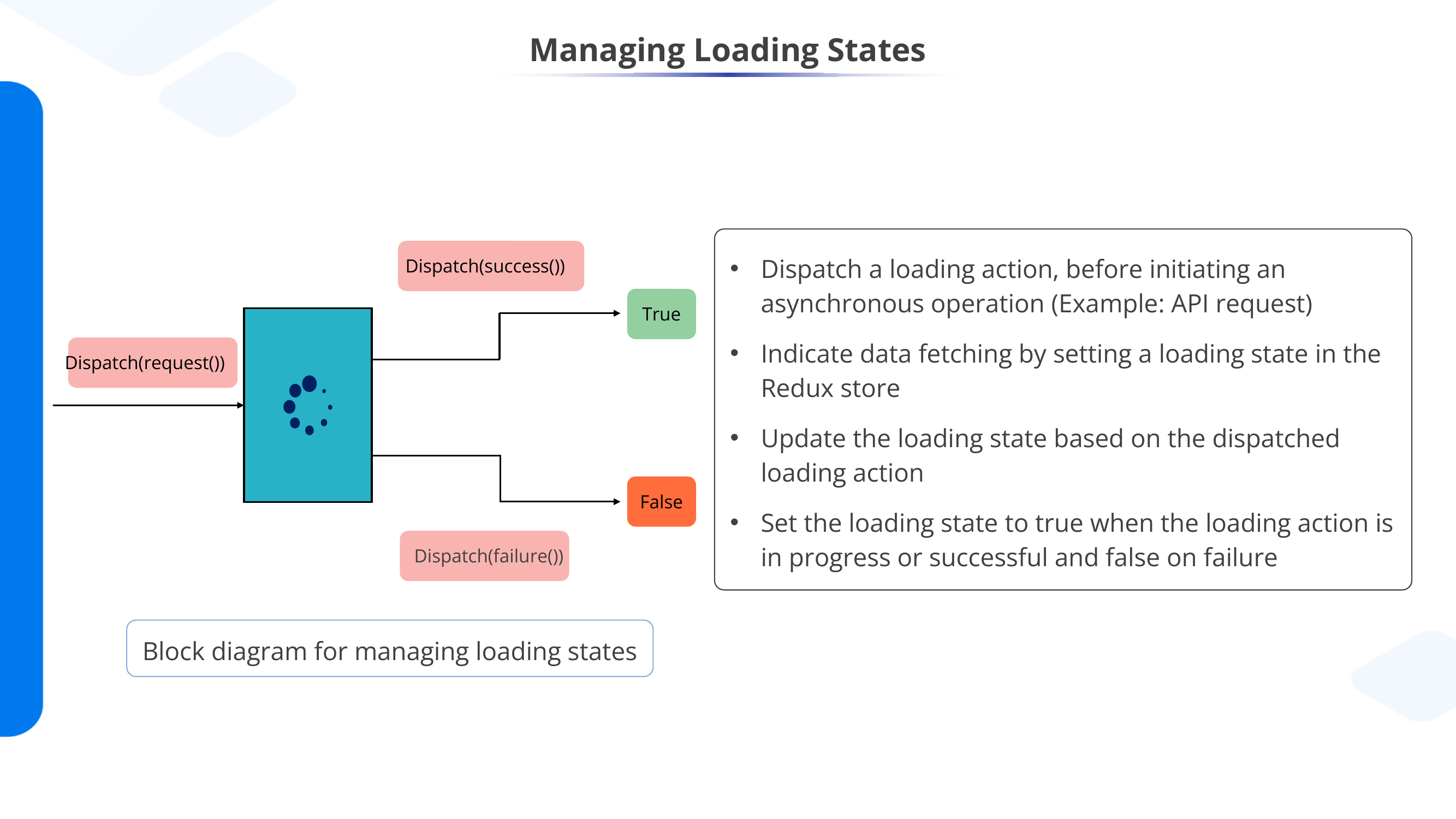

# Managing Loading States

Dispatch a loading action, before initiating an asynchronous operation (Example: API request)

Indicate data fetching by setting a loading state in the Redux store

Update the loading state based on the dispatched loading action

Set the loading state to true when the loading action is in progress or successful and false on failure

Dispatch(success())

True

Dispatch(request())

False

Dispatch(failure())
Block diagram for managing loading states